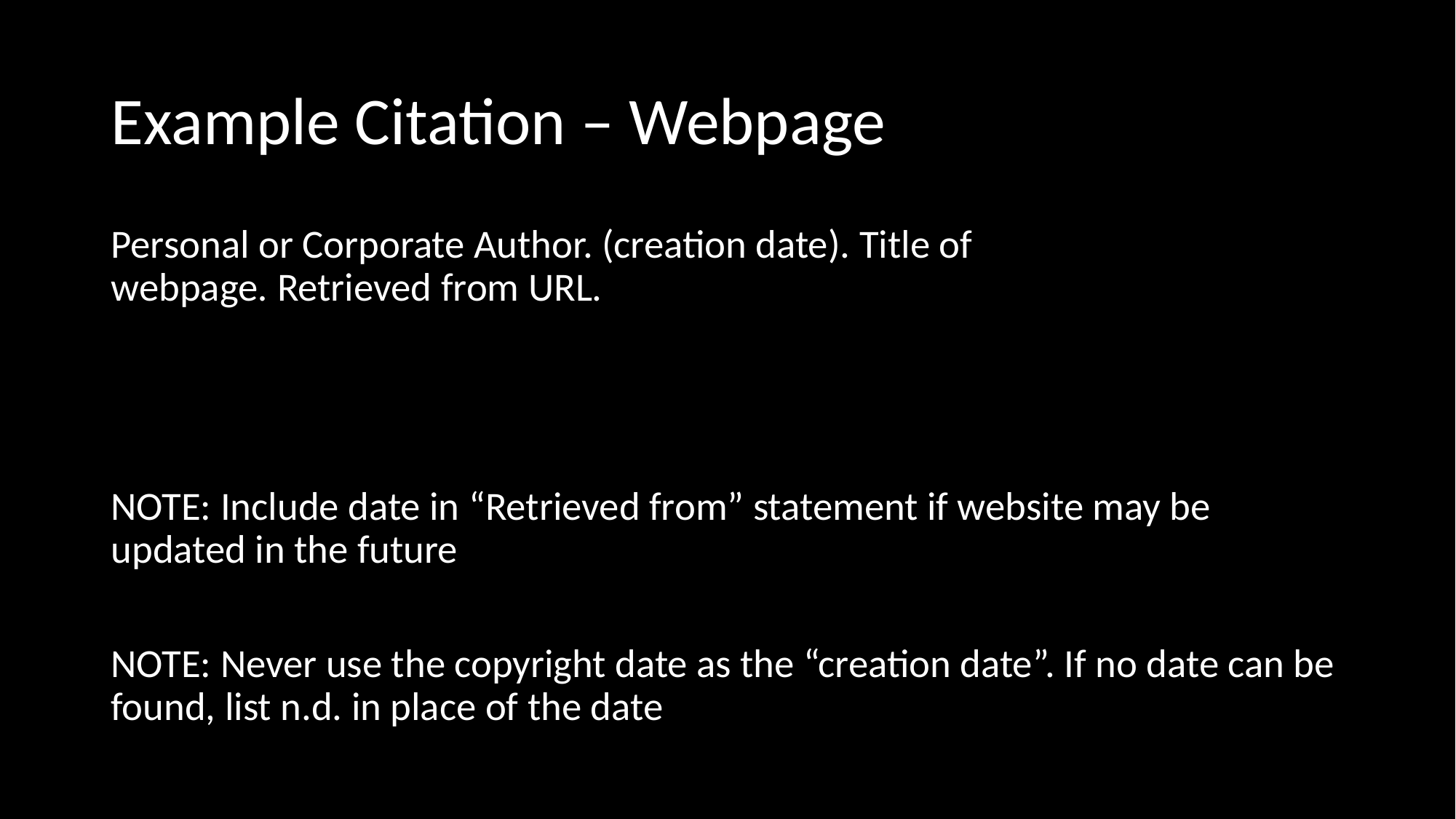

# Example Citation – Webpage
Personal or Corporate Author. (creation date). Title of 	webpage. Retrieved from URL.

NOTE: Include date in “Retrieved from” statement if website may be updated in the future

NOTE: Never use the copyright date as the “creation date”. If no date can be found, list n.d. in place of the date